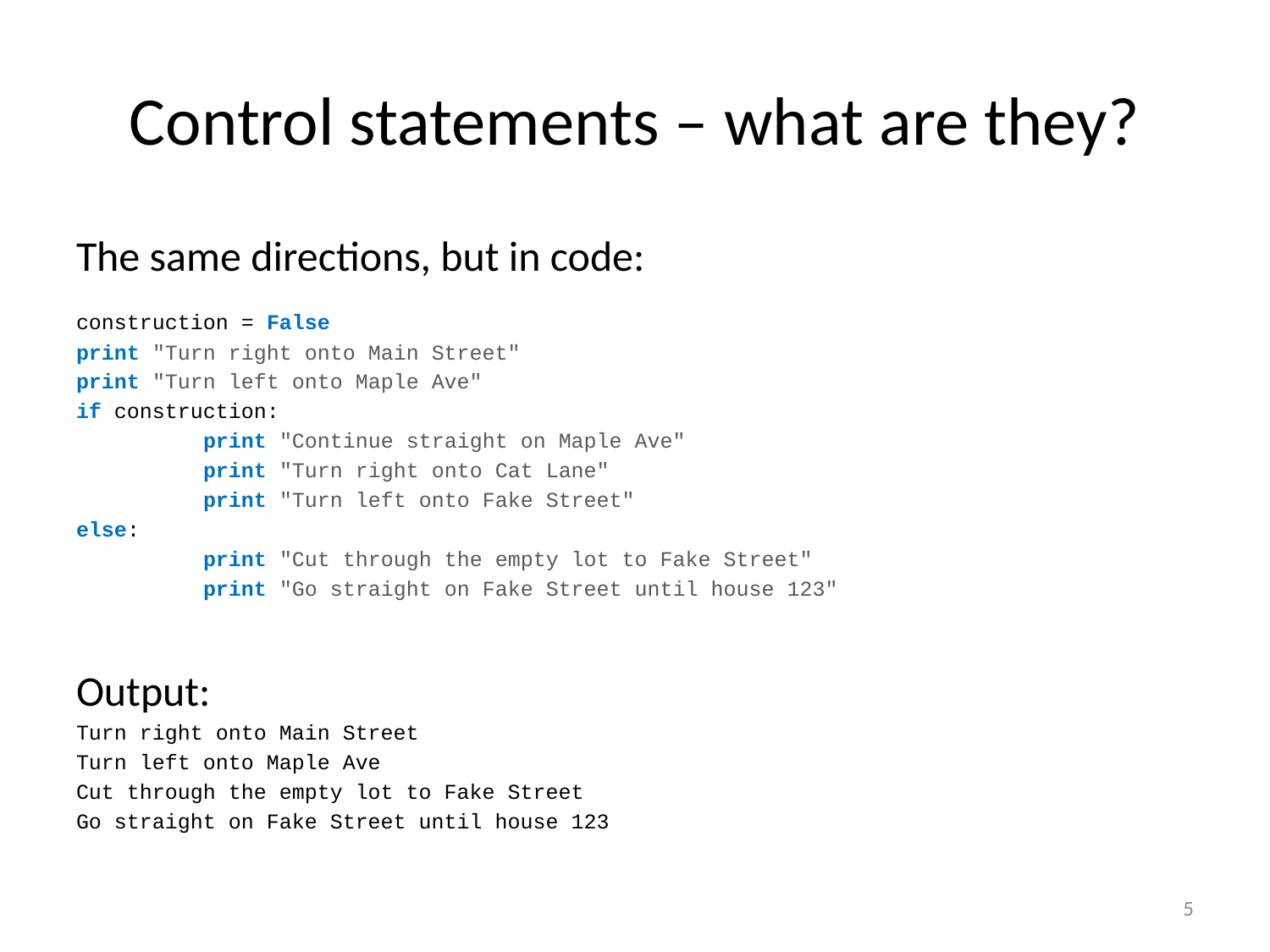

# Control statements – what are they?
The same directions, but in code:
construction = False
print "Turn right onto Main Street"
print "Turn left onto Maple Ave"
if construction:
	print "Continue straight on Maple Ave"
	print "Turn right onto Cat Lane"
	print "Turn left onto Fake Street"
else:
	print "Cut through the empty lot to Fake Street"
	print "Go straight on Fake Street until house 123"

Output:
Turn right onto Main Street
Turn left onto Maple Ave
Cut through the empty lot to Fake Street
Go straight on Fake Street until house 123
5